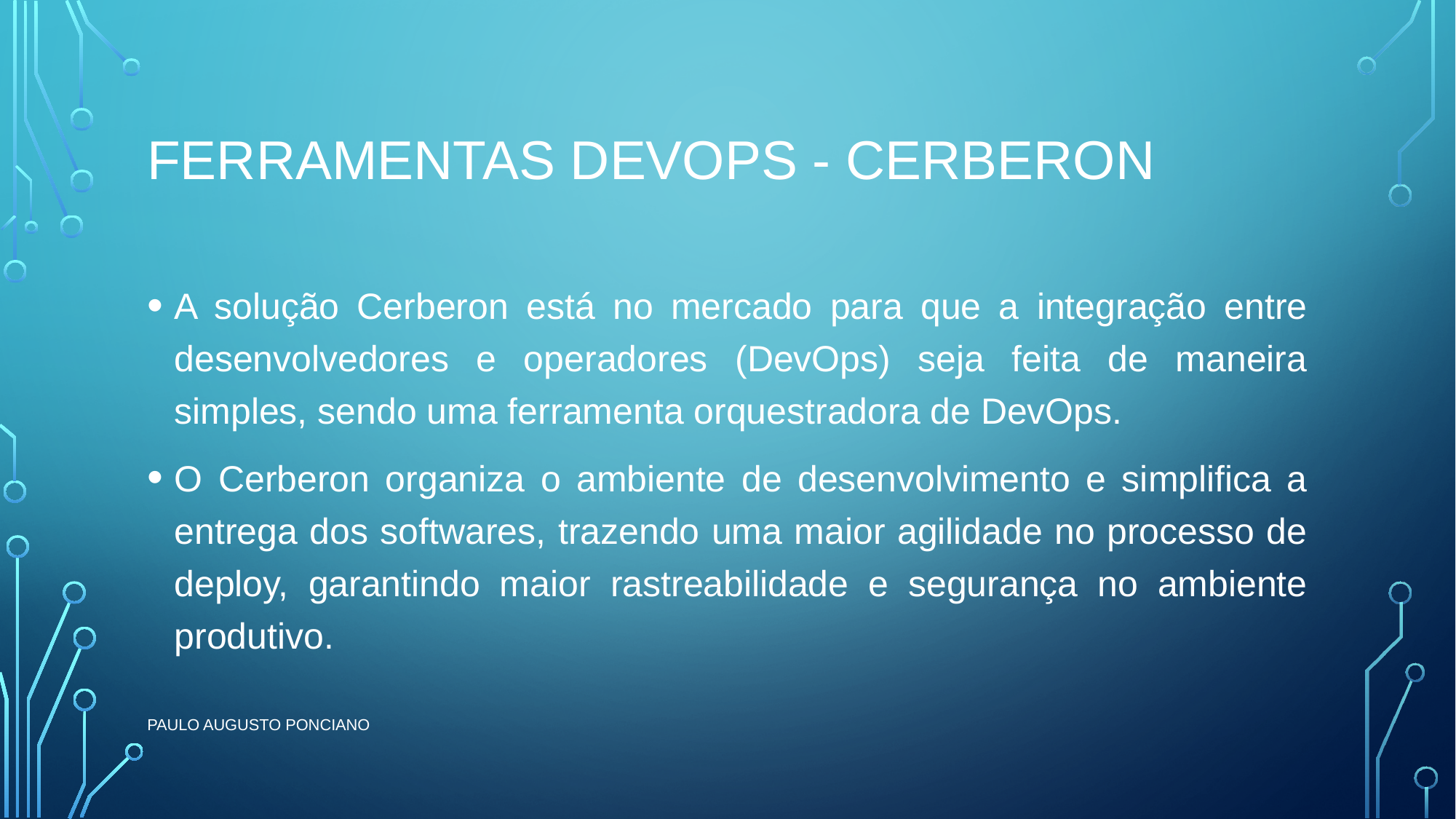

# Ferramentas devops - cerberon
A solução Cerberon está no mercado para que a integração entre desenvolvedores e operadores (DevOps) seja feita de maneira simples, sendo uma ferramenta orquestradora de DevOps.
O Cerberon organiza o ambiente de desenvolvimento e simplifica a entrega dos softwares, trazendo uma maior agilidade no processo de deploy, garantindo maior rastreabilidade e segurança no ambiente produtivo.
Paulo Augusto ponciano